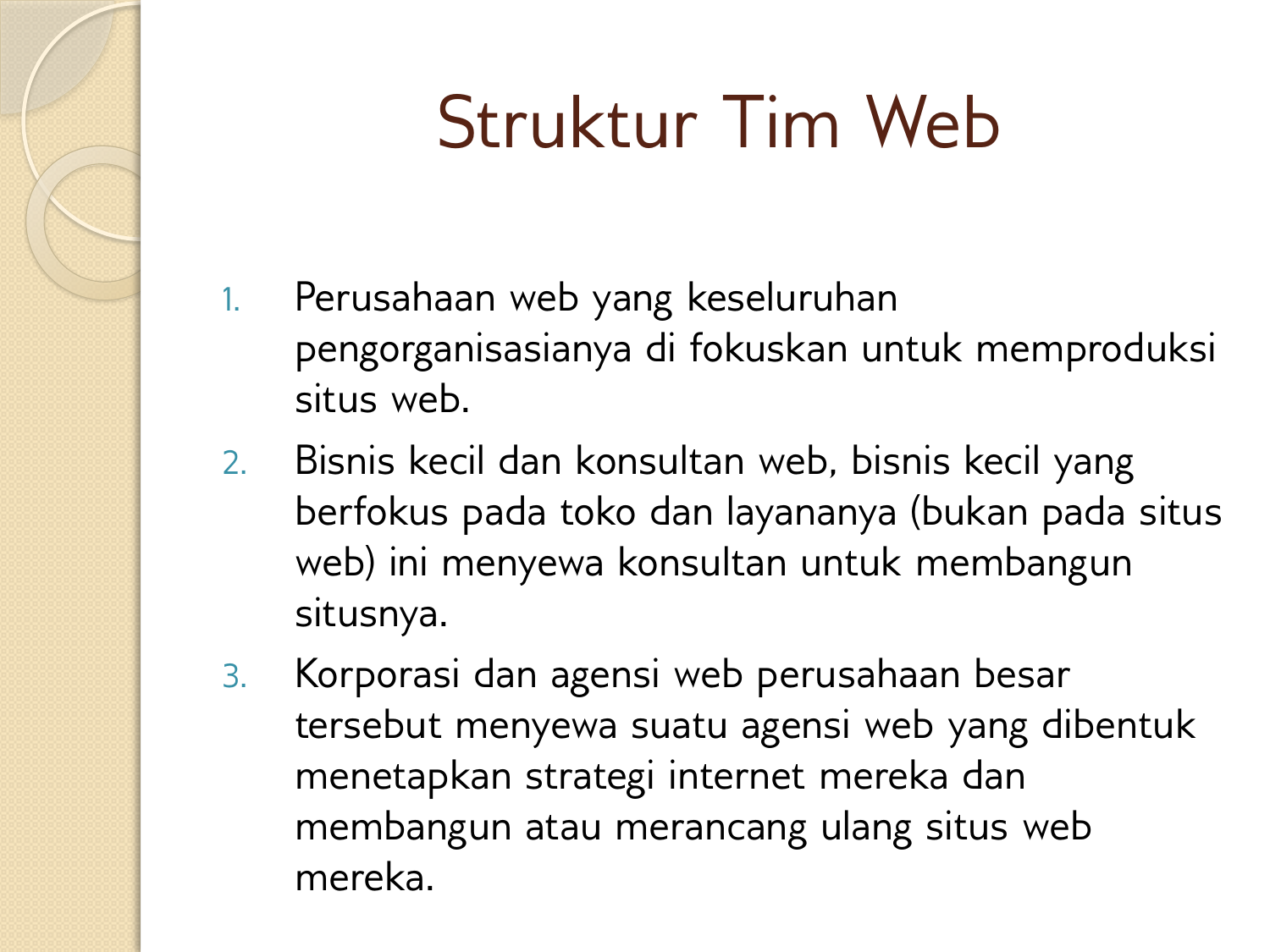

# Struktur Tim Web

Perusahaan web yang keseluruhan pengorganisasianya di fokuskan untuk memproduksi situs web.
Bisnis kecil dan konsultan web, bisnis kecil yang berfokus pada toko dan layananya (bukan pada situs web) ini menyewa konsultan untuk membangun situsnya.
Korporasi dan agensi web perusahaan besar tersebut menyewa suatu agensi web yang dibentuk menetapkan strategi internet mereka dan membangun atau merancang ulang situs web mereka.